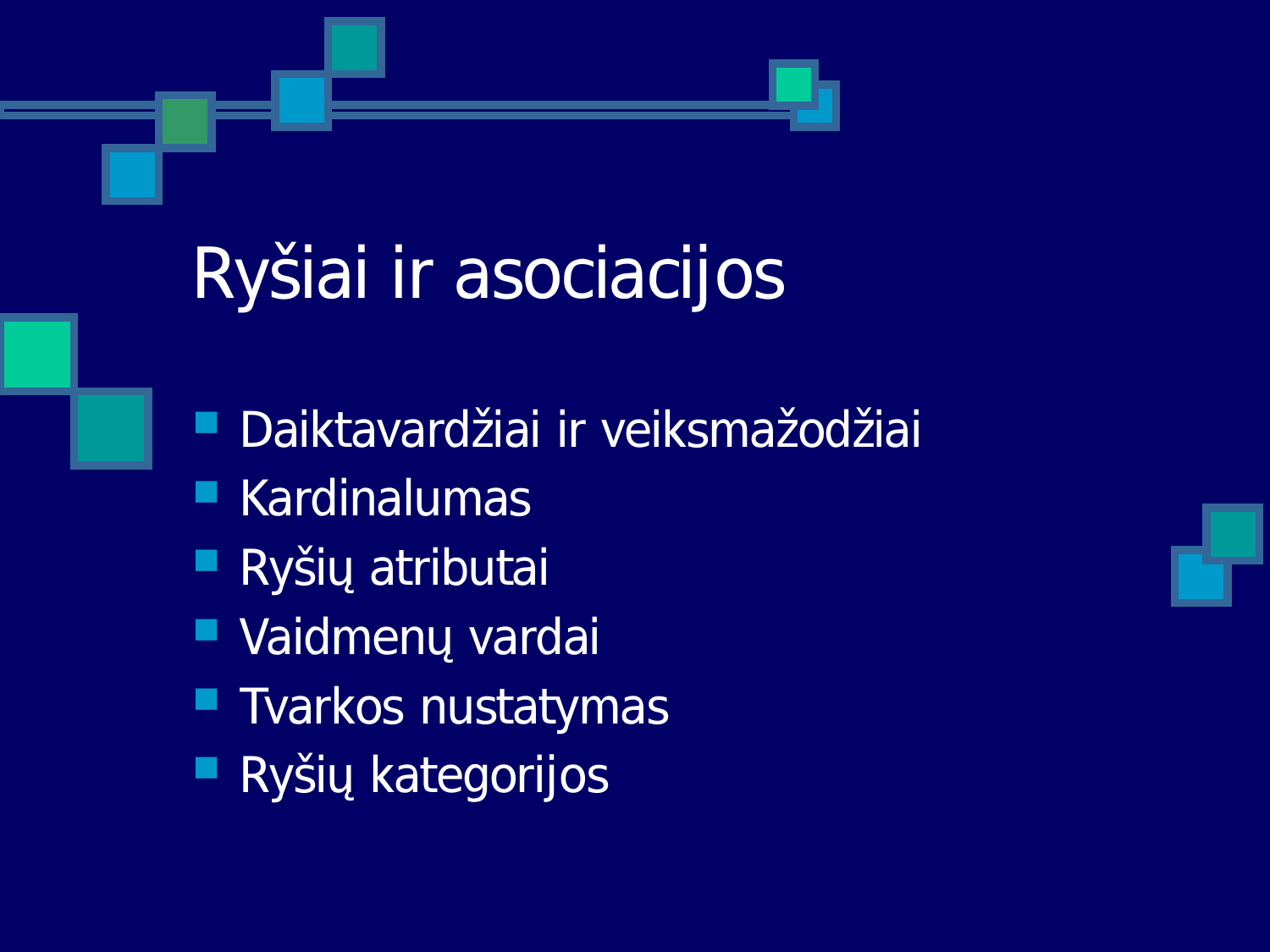

# Ryšiai ir asociacijos
Daiktavardžiai ir veiksmažodžiai
Kardinalumas
Ryšių atributai
Vaidmenų vardai
Tvarkos nustatymas
Ryšių kategorijos